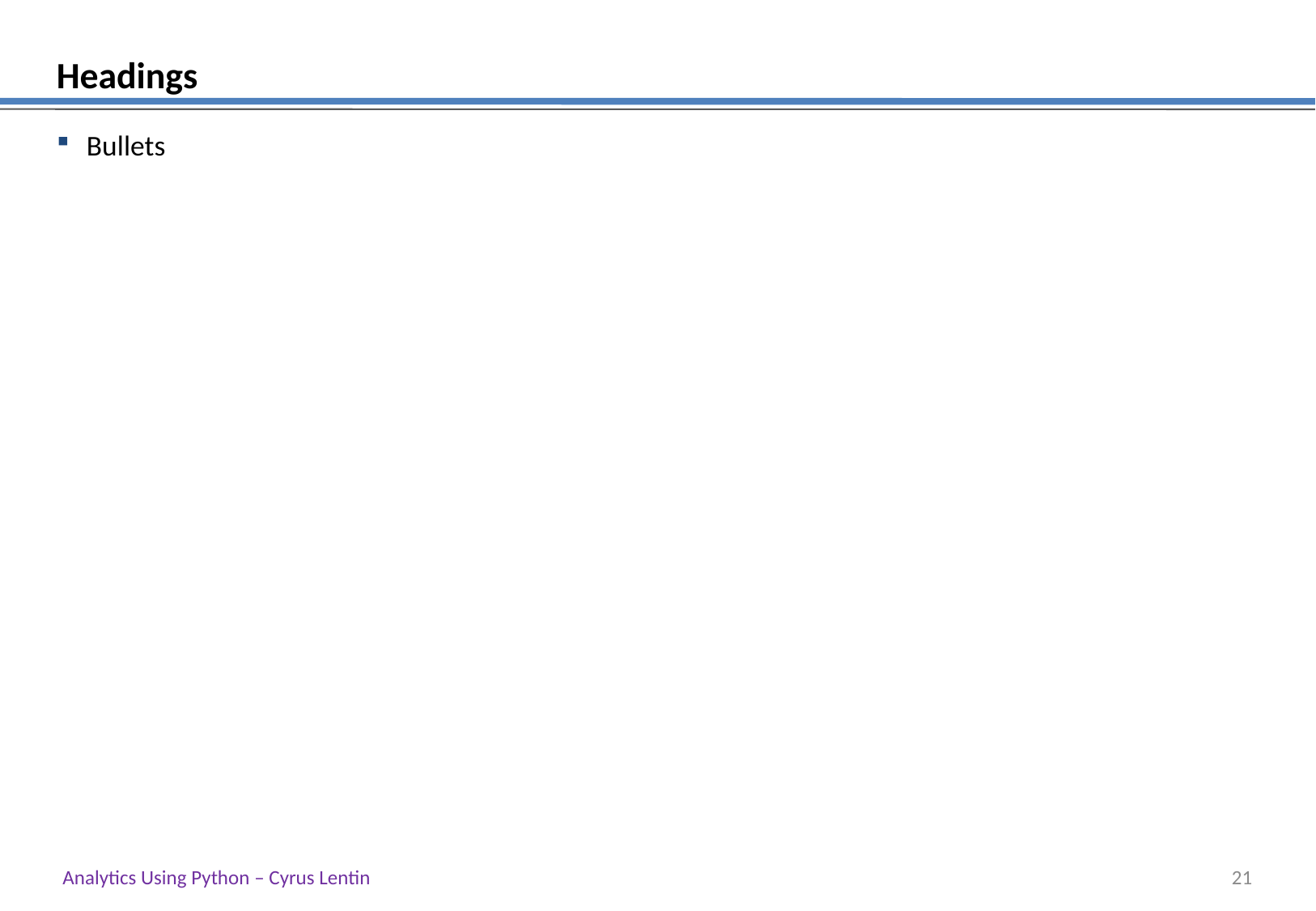

# Headings
Bullets

Analytics Using Python – Cyrus Lentin
21